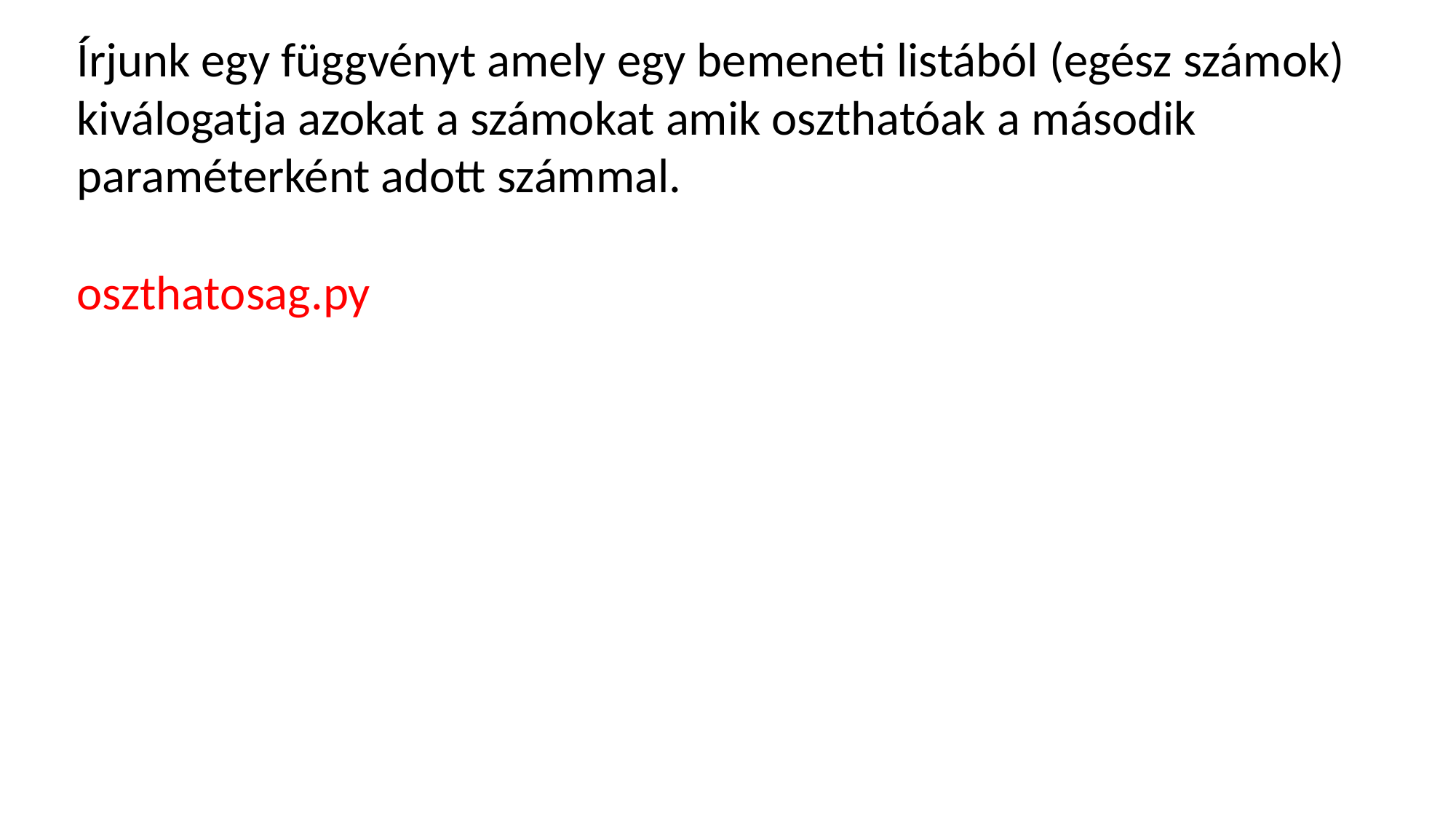

Írjunk egy függvényt amely egy bemeneti listából (egész számok) kiválogatja azokat a számokat amik oszthatóak a második paraméterként adott számmal.

oszthatosag.py